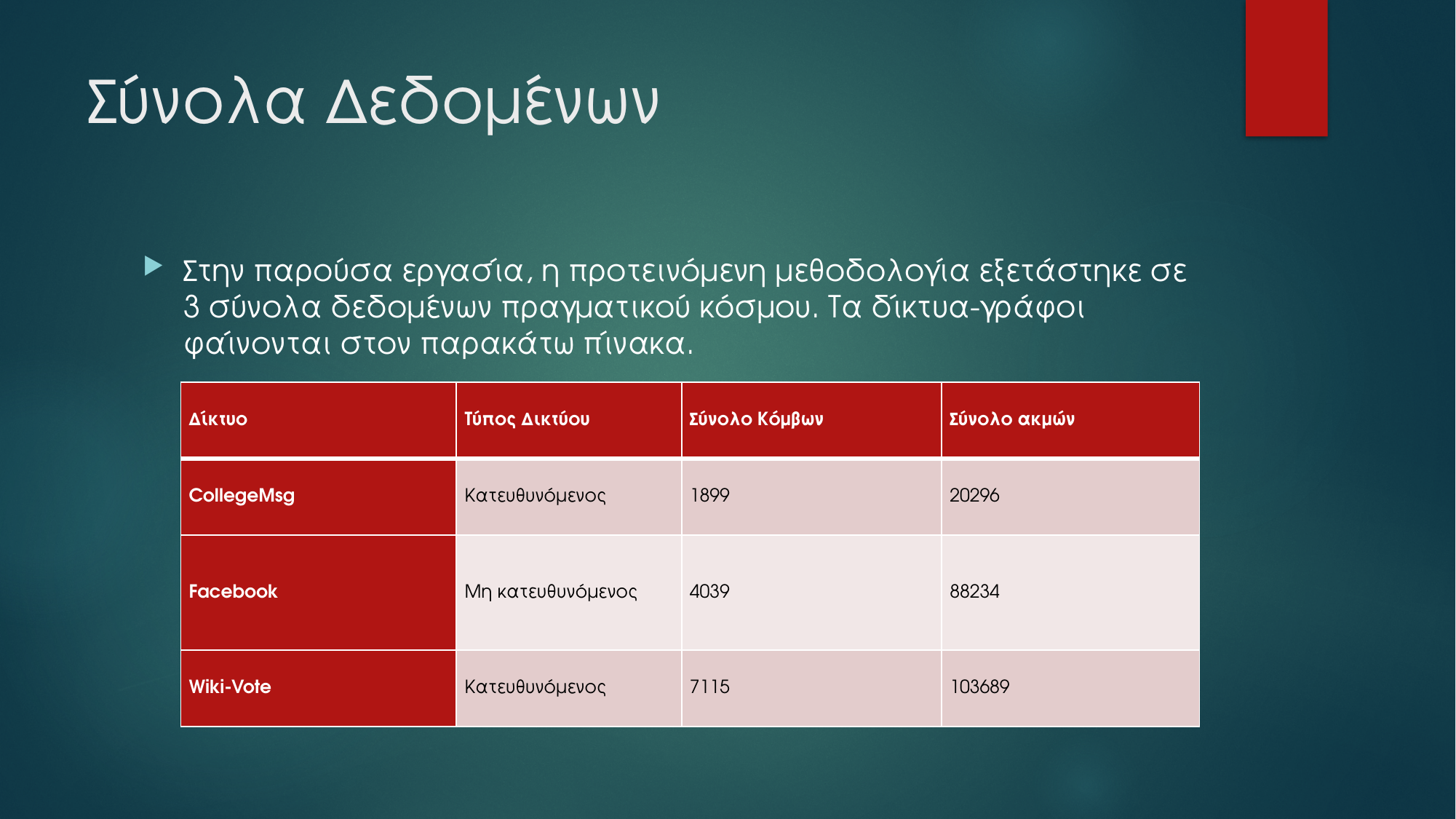

# Σύνολα Δεδομένων
Στην παρούσα εργασία, η προτεινόμενη μεθοδολογία εξετάστηκε σε 3 σύνολα δεδομένων πραγματικού κόσμου. Τα δίκτυα-γράφοι φαίνονται στον παρακάτω πίνακα.

| Δίκτυο | Τύπος Δικτύου | Σύνολο Κόμβων | Σύνολο ακμών |
| --- | --- | --- | --- |
| CollegeMsg | Κατευθυνόμενος | 1899 | 20296 |
| Facebook | Μη κατευθυνόμενος | 4039 | 88234 |
| Wiki-Vote | Κατευθυνόμενος | 7115 | 103689 |